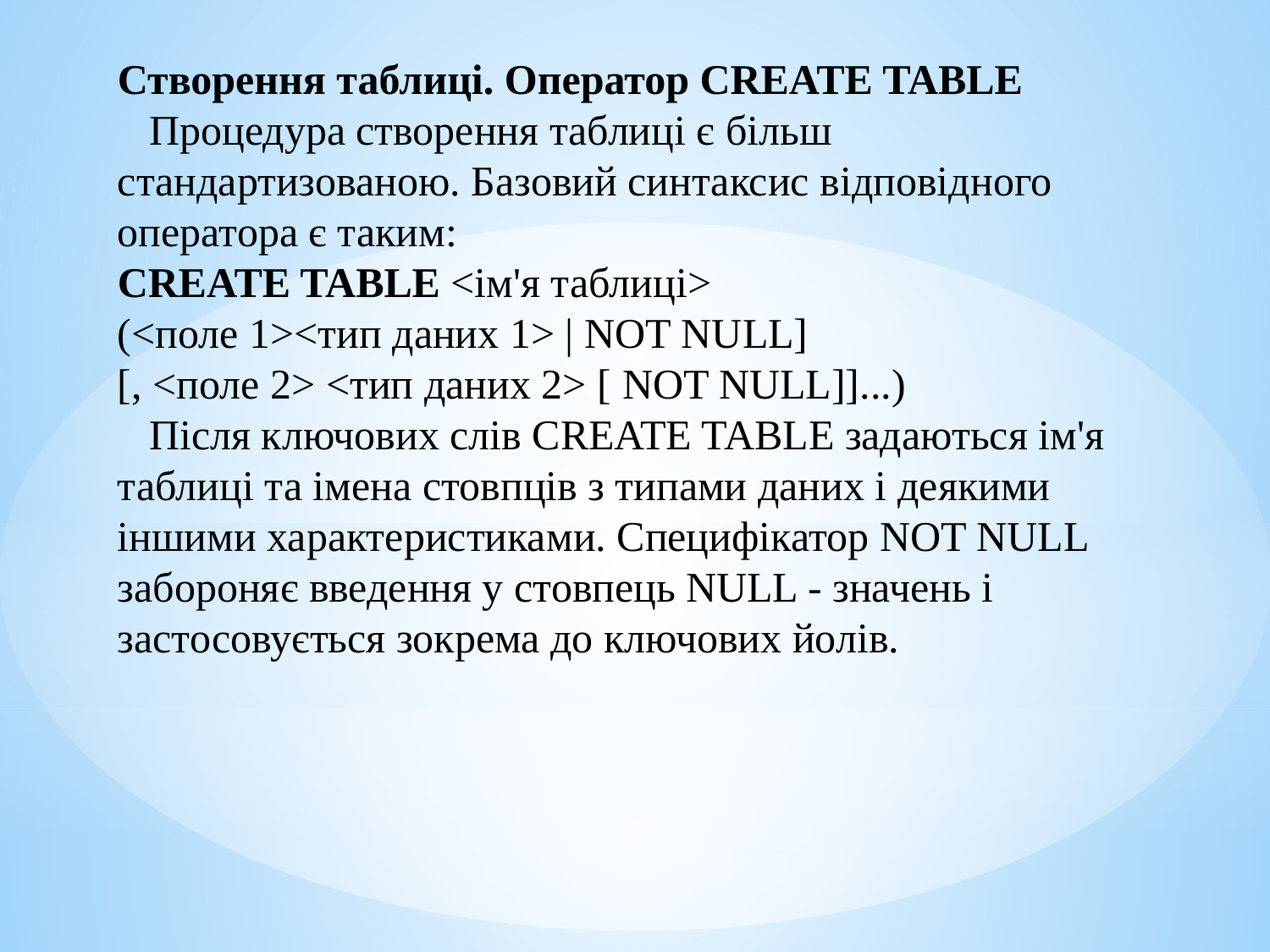

Створення таблиці. Оператор CREATE TABLE
   Процедура створення таблиці є більш стандартизованою. Базовий синтаксис відповідного оператора є таким:
CREATE TABLE <ім'я таблиці>
(<поле 1><тип даних 1> | NOT NULL]
[, <поле 2> <тип даних 2> [ NOT NULL]]...)
   Після ключових слів CREATE TABLE задаються ім'я таблиці та імена стовпців з типами даних і деякими іншими характеристиками. Специфікатор NOT NULL забороняє введення у стовпець NULL - значень і застосовується зокрема до ключових йолів.